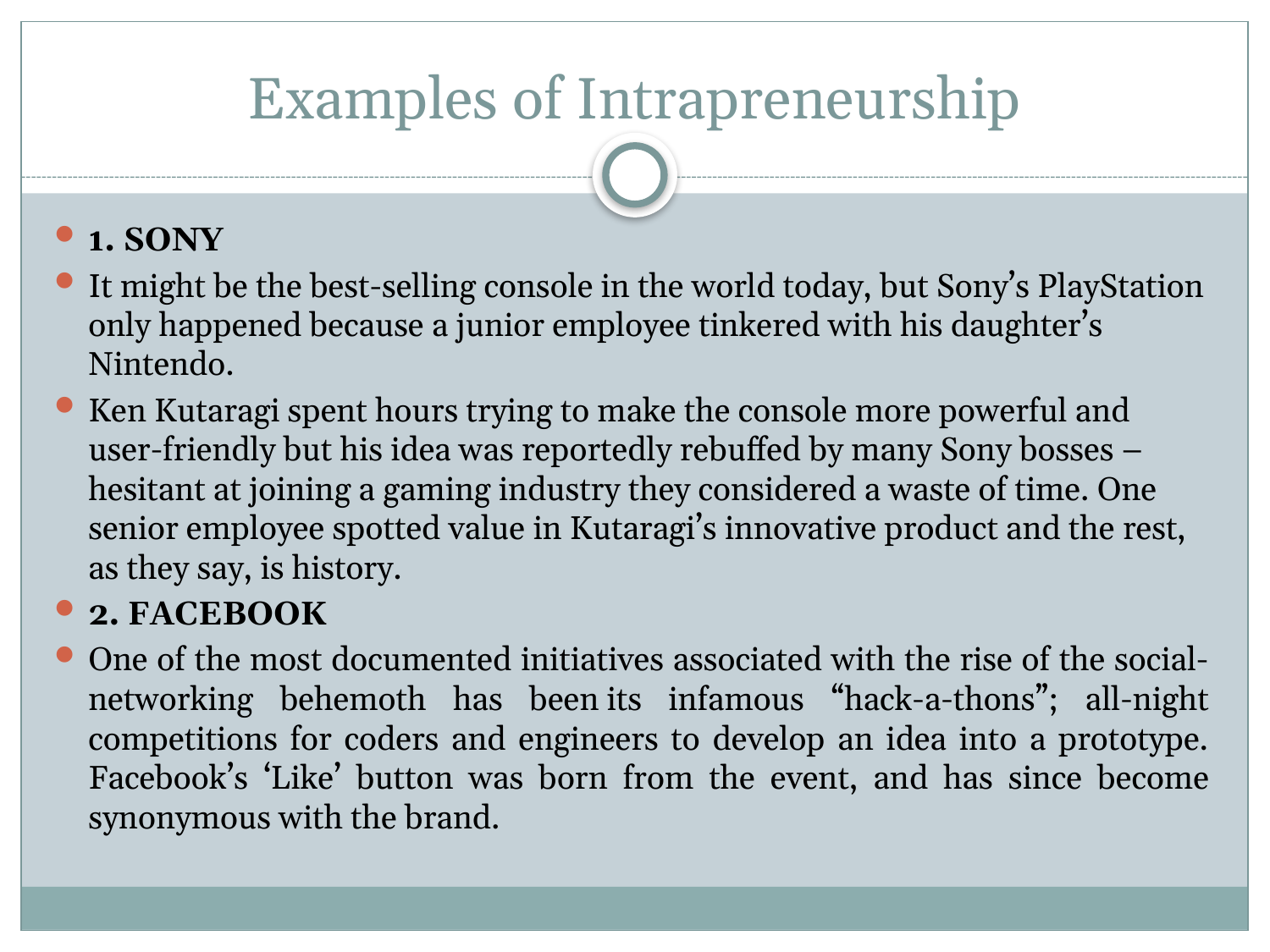

# Examples of Intrapreneurship
1. SONY
It might be the best-selling console in the world today, but Sony’s PlayStation only happened because a junior employee tinkered with his daughter’s Nintendo.
Ken Kutaragi spent hours trying to make the console more powerful and user-friendly but his idea was reportedly rebuffed by many Sony bosses – hesitant at joining a gaming industry they considered a waste of time. One senior employee spotted value in Kutaragi’s innovative product and the rest, as they say, is history.
2. FACEBOOK
One of the most documented initiatives associated with the rise of the social-networking behemoth has been its infamous “hack-a-thons”; all-night competitions for coders and engineers to develop an idea into a prototype. Facebook’s ‘Like’ button was born from the event, and has since become synonymous with the brand.